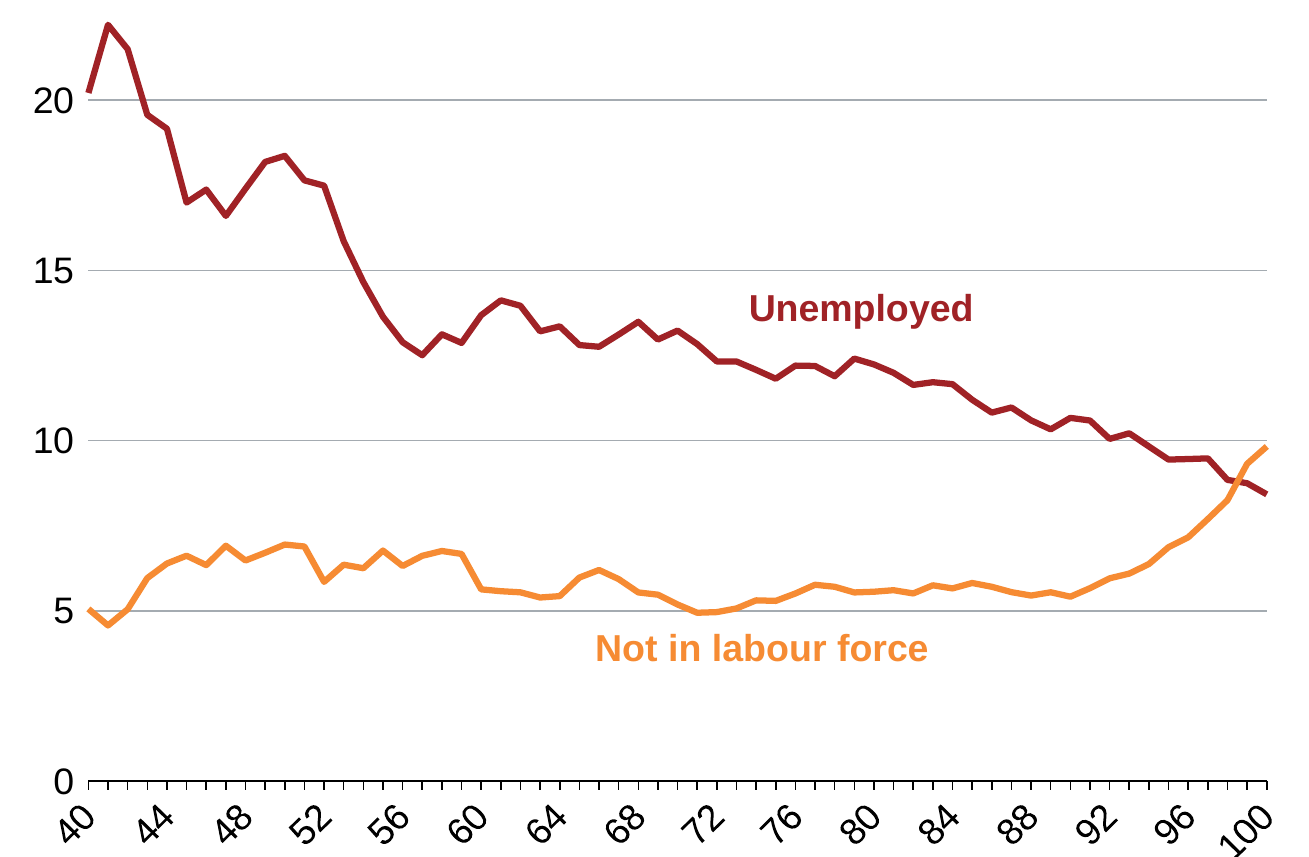

### Chart

| Category | unemployment | nilf |
|---|---|---|
| 40 | 20.211145047823486 | 5.05558387059572 |
| 41 | 22.21196170768465 | 4.569671253200864 |
| 42 | 21.49696337047148 | 5.045228286789158 |
| 43 | 19.567792820611277 | 5.9616619618435225 |
| 44 | 19.159067217855824 | 6.3910534658618925 |
| 45 | 16.990456401312876 | 6.619049224080345 |
| 46 | 17.37278654856165 | 6.343495964801949 |
| 47 | 16.60103051561803 | 6.911370180087326 |
| 48 | 17.39923804957686 | 6.479124462867517 |
| 49 | 18.183452570194113 | 6.705534784142498 |
| 50 | 18.36301853908215 | 6.946556485698096 |
| 51 | 17.644094605872503 | 6.8893517856362525 |
| 52 | 17.486583743054375 | 5.850400823500933 |
| 53 | 15.857831378550717 | 6.354718612792816 |
| 54 | 14.654756253792366 | 6.2506409254305 |
| 55 | 13.637465073481362 | 6.7713547306772055 |
| 56 | 12.889492388888959 | 6.317876284241011 |
| 57 | 12.50683932766447 | 6.6154953318600604 |
| 58 | 13.122029361181196 | 6.756265584184097 |
| 59 | 12.86924817427752 | 6.671246383107253 |
| 60 | 13.683103929924078 | 5.630455238773484 |
| 61 | 14.12038808065532 | 5.577665717821959 |
| 62 | 13.95919910707392 | 5.542764207016833 |
| 63 | 13.208233737781857 | 5.391737544436387 |
| 64 | 13.356527357403047 | 5.43245500974144 |
| 65 | 12.806363800122053 | 5.977586035299511 |
| 66 | 12.756846502079272 | 6.200120440651781 |
| 67 | 13.113762889433195 | 5.931883152077505 |
| 68 | 13.488661674858298 | 5.539980318069408 |
| 69 | 12.96676972564156 | 5.474168119178399 |
| 70 | 13.232642153014805 | 5.187203859946602 |
| 71 | 12.834731101801868 | 4.942257768302397 |
| 72 | 12.327212304809384 | 4.961949855663657 |
| 73 | 12.323643894938868 | 5.070580803150477 |
| 74 | 12.077003170840227 | 5.308191793626259 |
| 75 | 11.816670007070766 | 5.292451588863268 |
| 76 | 12.202267113245616 | 5.508698786743847 |
| 77 | 12.191893669262214 | 5.767117506929017 |
| 78 | 11.890513201955411 | 5.707325365279883 |
| 79 | 12.407902866233043 | 5.539992283423979 |
| 80 | 12.238373099993343 | 5.560449114573524 |
| 81 | 11.990842195909082 | 5.606542218667394 |
| 82 | 11.636739253855524 | 5.511626271254577 |
| 83 | 11.714453633511074 | 5.749598578397012 |
| 84 | 11.657678800714443 | 5.657748194448535 |
| 85 | 11.199553407550258 | 5.818464726815309 |
| 86 | 10.821263013593137 | 5.706237389734848 |
| 87 | 10.97229484614629 | 5.547507870719346 |
| 88 | 10.594092201647303 | 5.448212982449389 |
| 89 | 10.329875933414446 | 5.54522825908675 |
| 90 | 10.667150256947831 | 5.415184587032363 |
| 91 | 10.588696488632731 | 5.664870783856854 |
| 92 | 10.050302011393907 | 5.95453378145039 |
| 93 | 10.21427061892187 | 6.093033278682083 |
| 94 | 9.827537919827074 | 6.375955530051391 |
| 95 | 9.442658673858126 | 6.870900793479491 |
| 96 | 9.459038419111002 | 7.159235023396386 |
| 97 | 9.477713076191346 | 7.69592774789412 |
| 98 | 8.845781326757542 | 8.25025974840525 |
| 99 | 8.746795170171868 | 9.317042734217186 |
| 100 | 8.42028999218154 | 9.827917997567697 |
Unemployed
Not in labour force